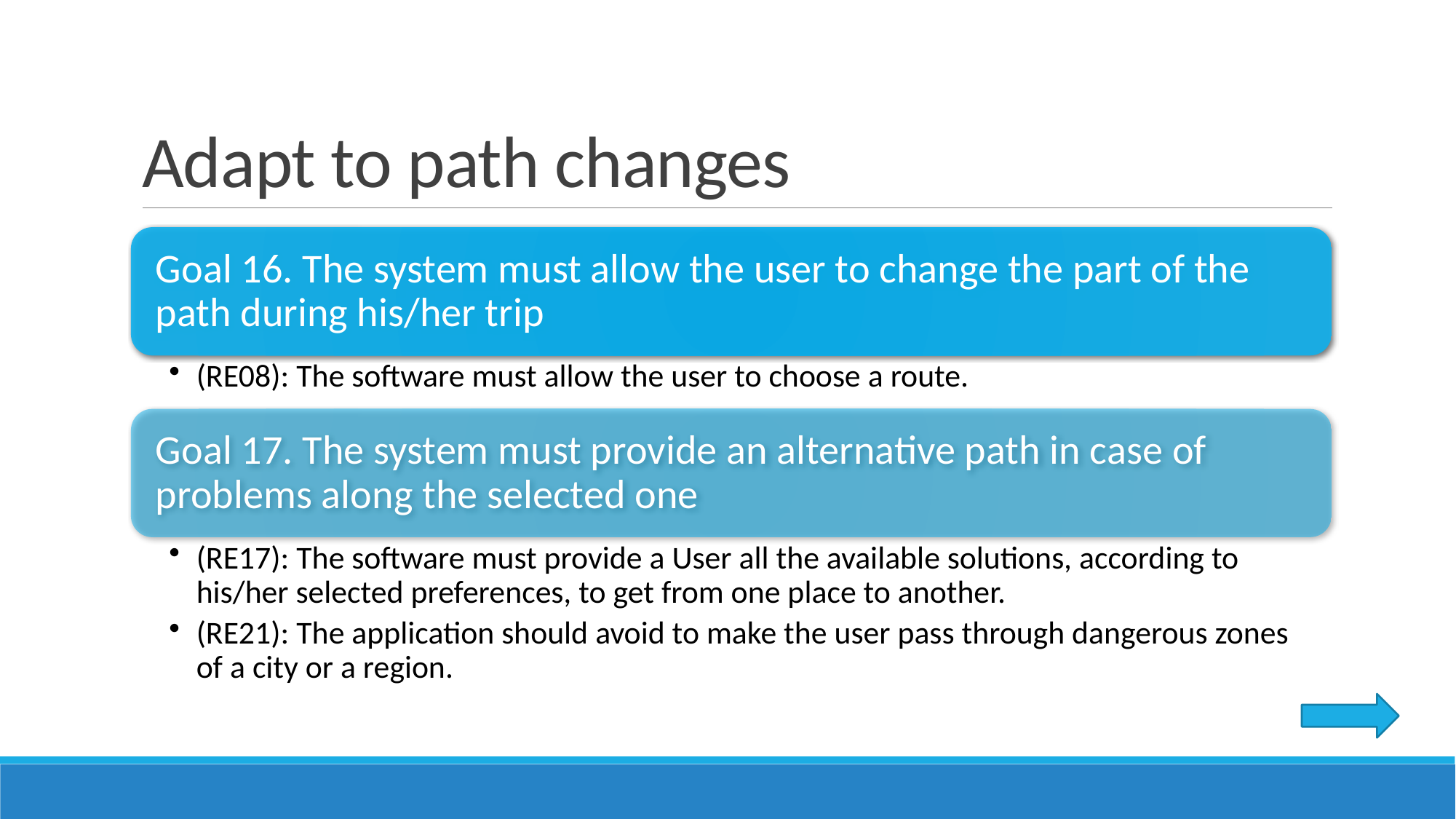

# Adapt to path changes
Goal 16. The system must allow the user to change the part of the path during his/her trip
(RE08): The software must allow the user to choose a route.
Goal 17. The system must provide an alternative path in case of problems along the selected one
(RE17): The software must provide a User all the available solutions, according to his/her selected preferences, to get from one place to another.
(RE21): The application should avoid to make the user pass through dangerous zones of a city or a region.